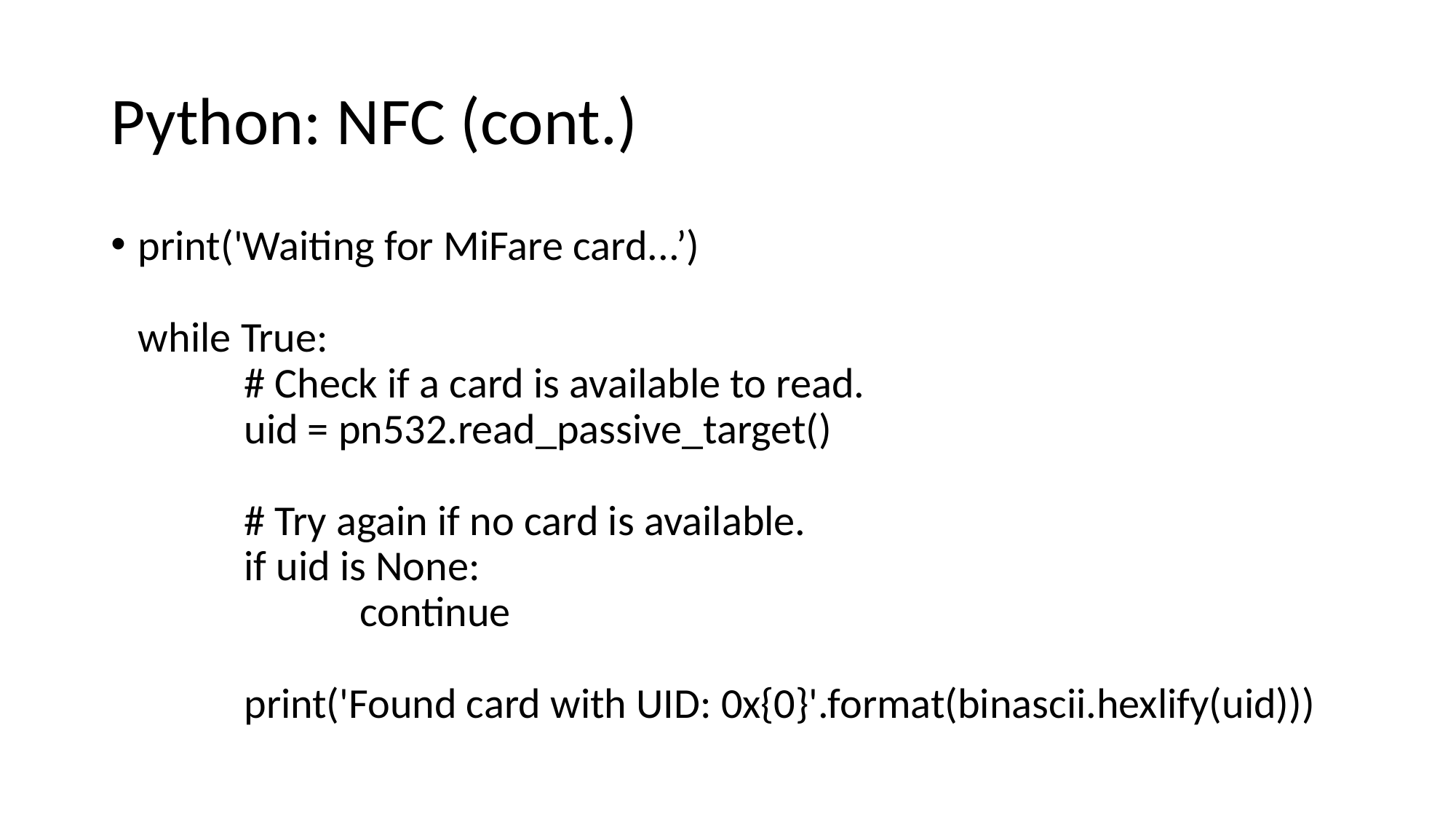

# Python: NFC (cont.)
print('Waiting for MiFare card...’)
while True:
           # Check if a card is available to read.
           uid = pn532.read_passive_target()
           # Try again if no card is available.
           if uid is None:
                       continue
           print('Found card with UID: 0x{0}'.format(binascii.hexlify(uid)))